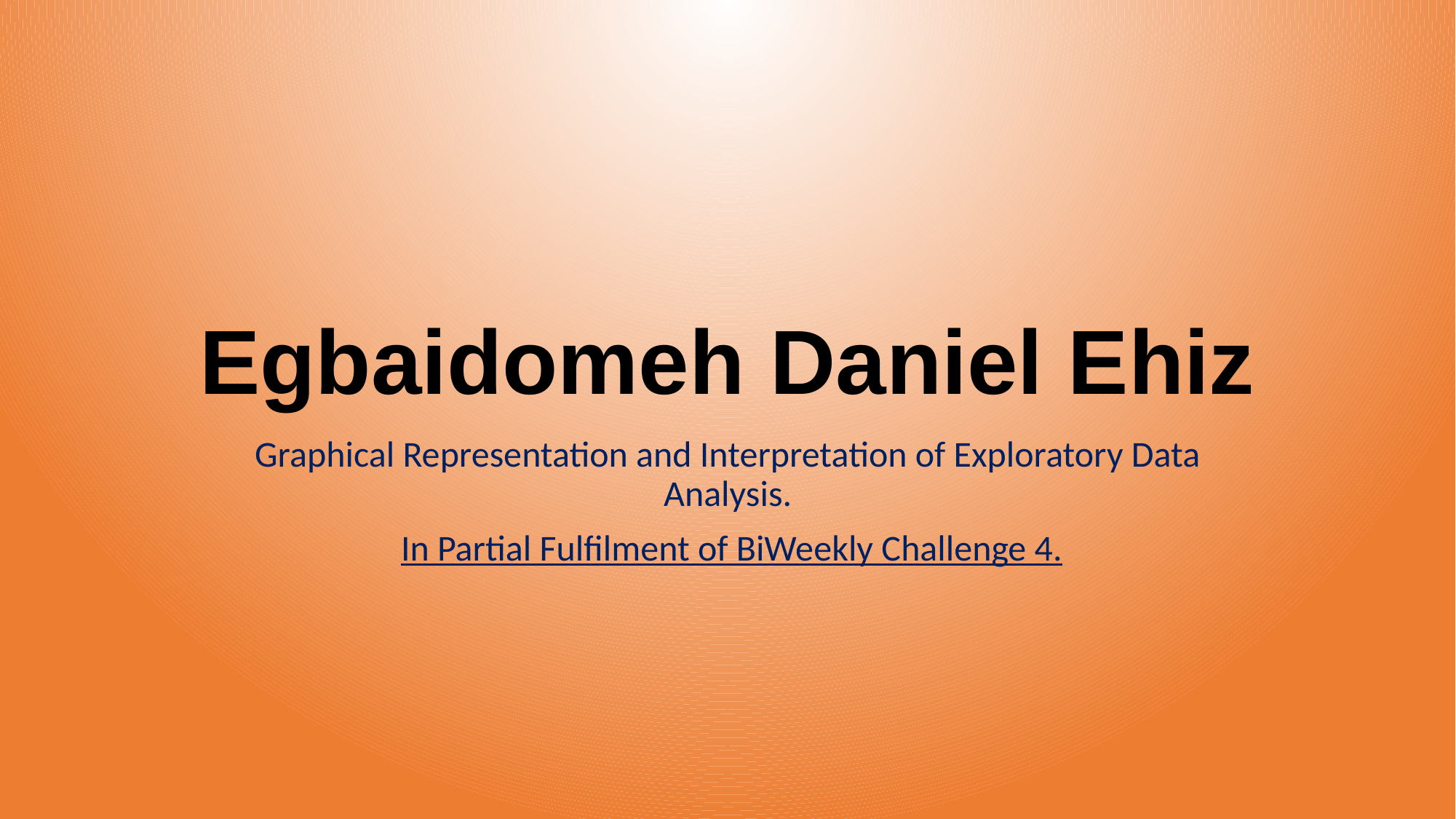

# Egbaidomeh Daniel Ehiz
Graphical Representation and Interpretation of Exploratory Data Analysis.
 In Partial Fulfilment of BiWeekly Challenge 4.